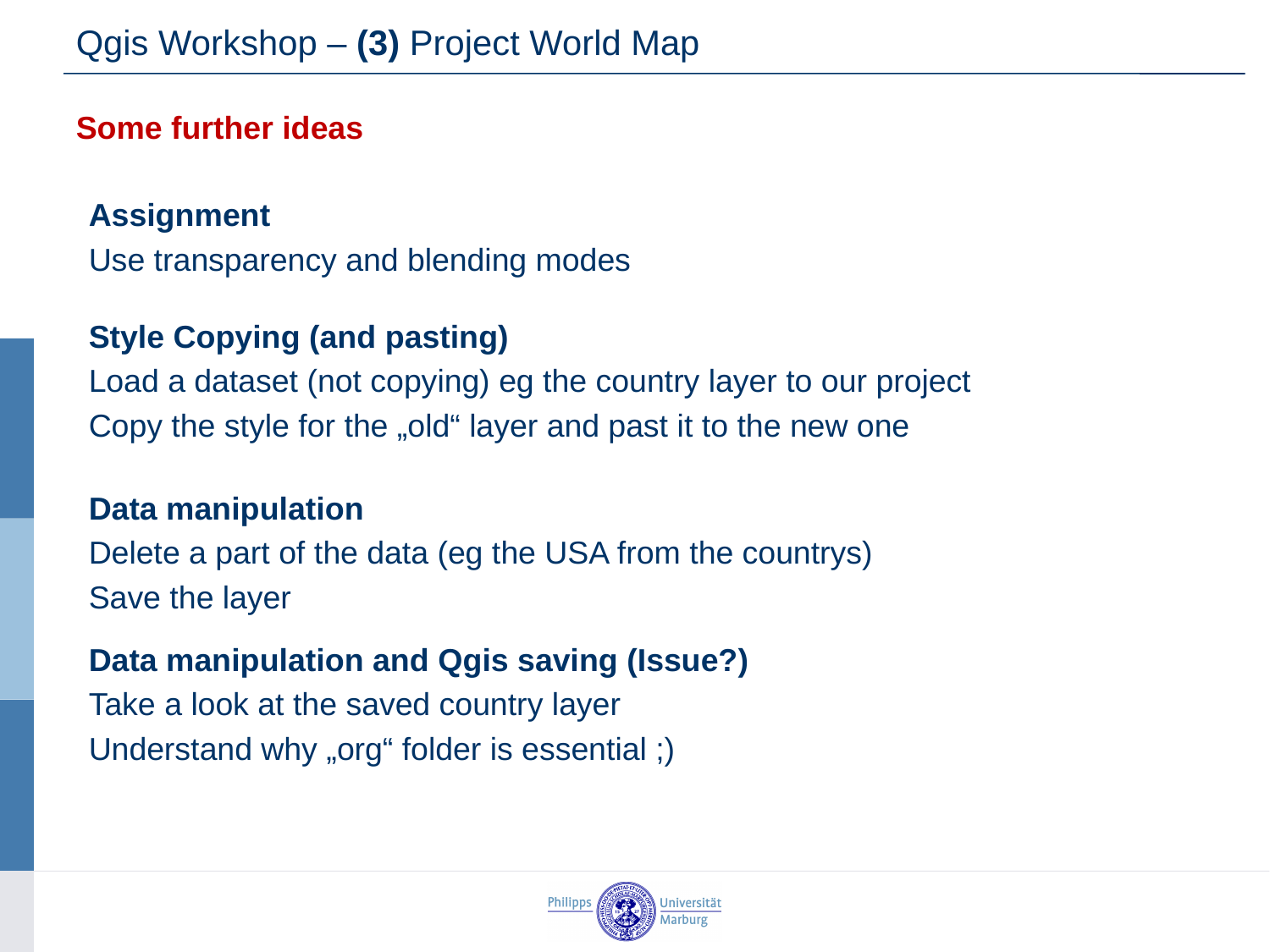

Qgis Workshop – (3) Project World Map

Some further ideas
Assignment
Use transparency and blending modes
Style Copying (and pasting)
Load a dataset (not copying) eg the country layer to our project
Copy the style for the „old“ layer and past it to the new one
Data manipulation
Delete a part of the data (eg the USA from the countrys)
Save the layer
Data manipulation and Qgis saving (Issue?)
Take a look at the saved country layer
Understand why „org“ folder is essential ;)